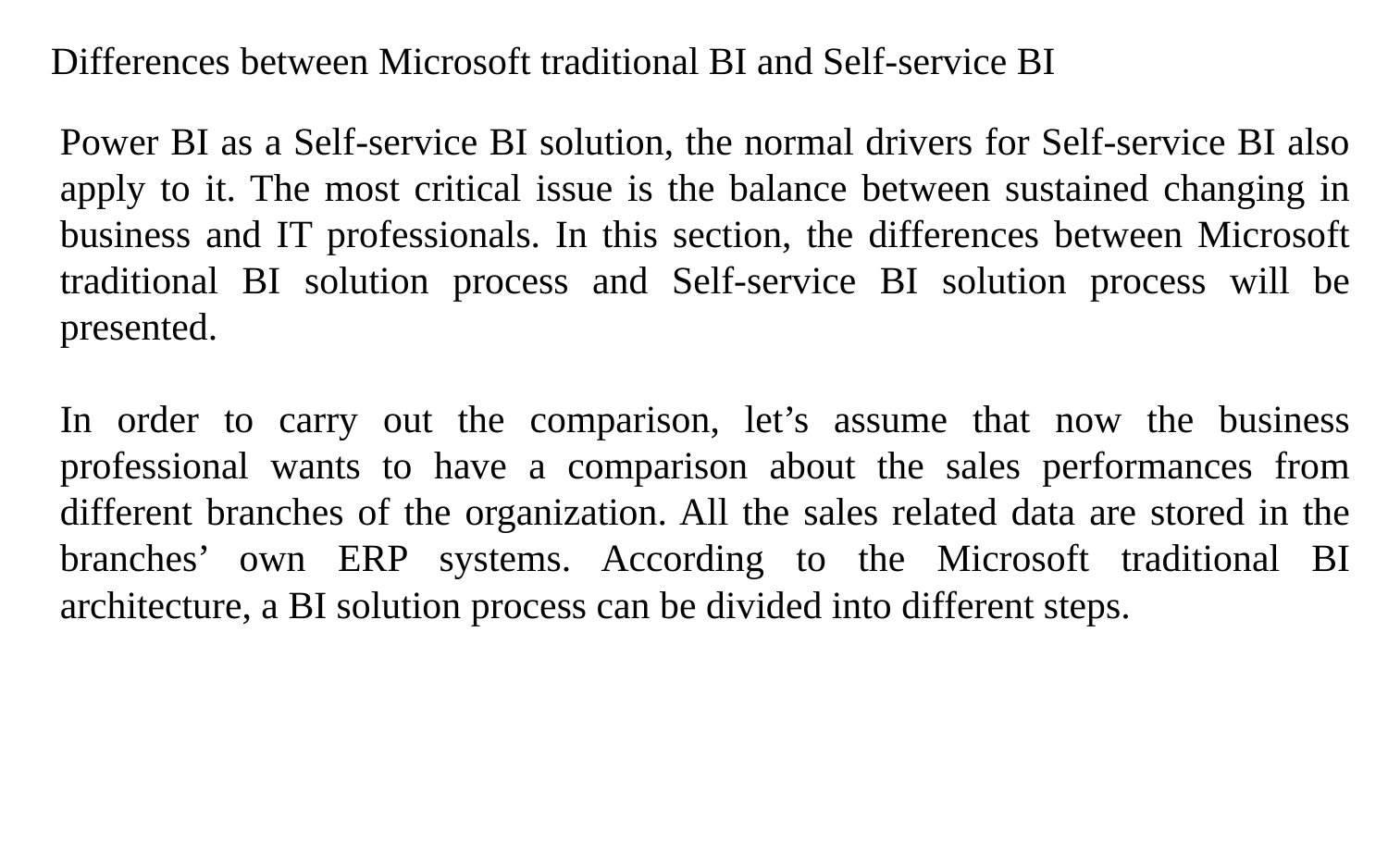

Differences between Microsoft traditional BI and Self-service BI
Power BI as a Self-service BI solution, the normal drivers for Self-service BI also apply to it. The most critical issue is the balance between sustained changing in business and IT professionals. In this section, the differences between Microsoft traditional BI solution process and Self-service BI solution process will be presented.

In order to carry out the comparison, let’s assume that now the business professional wants to have a comparison about the sales performances from different branches of the organization. All the sales related data are stored in the branches’ own ERP systems. According to the Microsoft traditional BI architecture, a BI solution process can be divided into different steps.